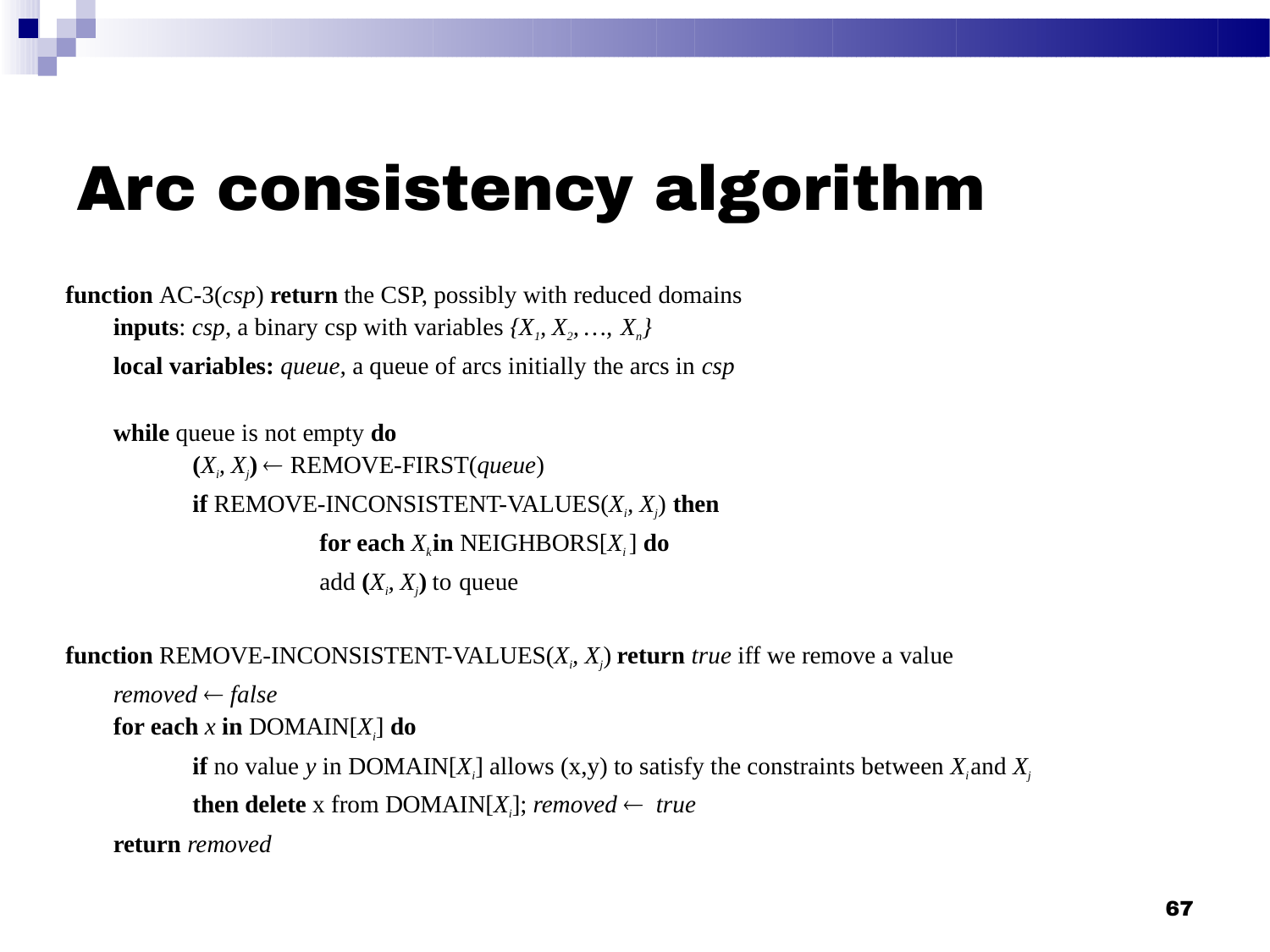

# Arc consistency algorithm
function AC-3(csp) return the CSP, possibly with reduced domains
inputs: csp, a binary csp with variables {X1, X2, …, Xn}
local variables: queue, a queue of arcs initially the arcs in csp

while queue is not empty do
(Xi, Xj) ← REMOVE-FIRST(queue)
if REMOVE-INCONSISTENT-VALUES(Xi, Xj) then
for each Xk in NEIGHBORS[Xi ] do
add (Xi, Xj) to queue

function REMOVE-INCONSISTENT-VALUES(Xi, Xj) return true iff we remove a value
removed ← false
for each x in DOMAIN[Xi] do
if no value y in DOMAIN[Xi] allows (x,y) to satisfy the constraints between Xi and Xj
then delete x from DOMAIN[Xi]; removed ← true
return removed
67